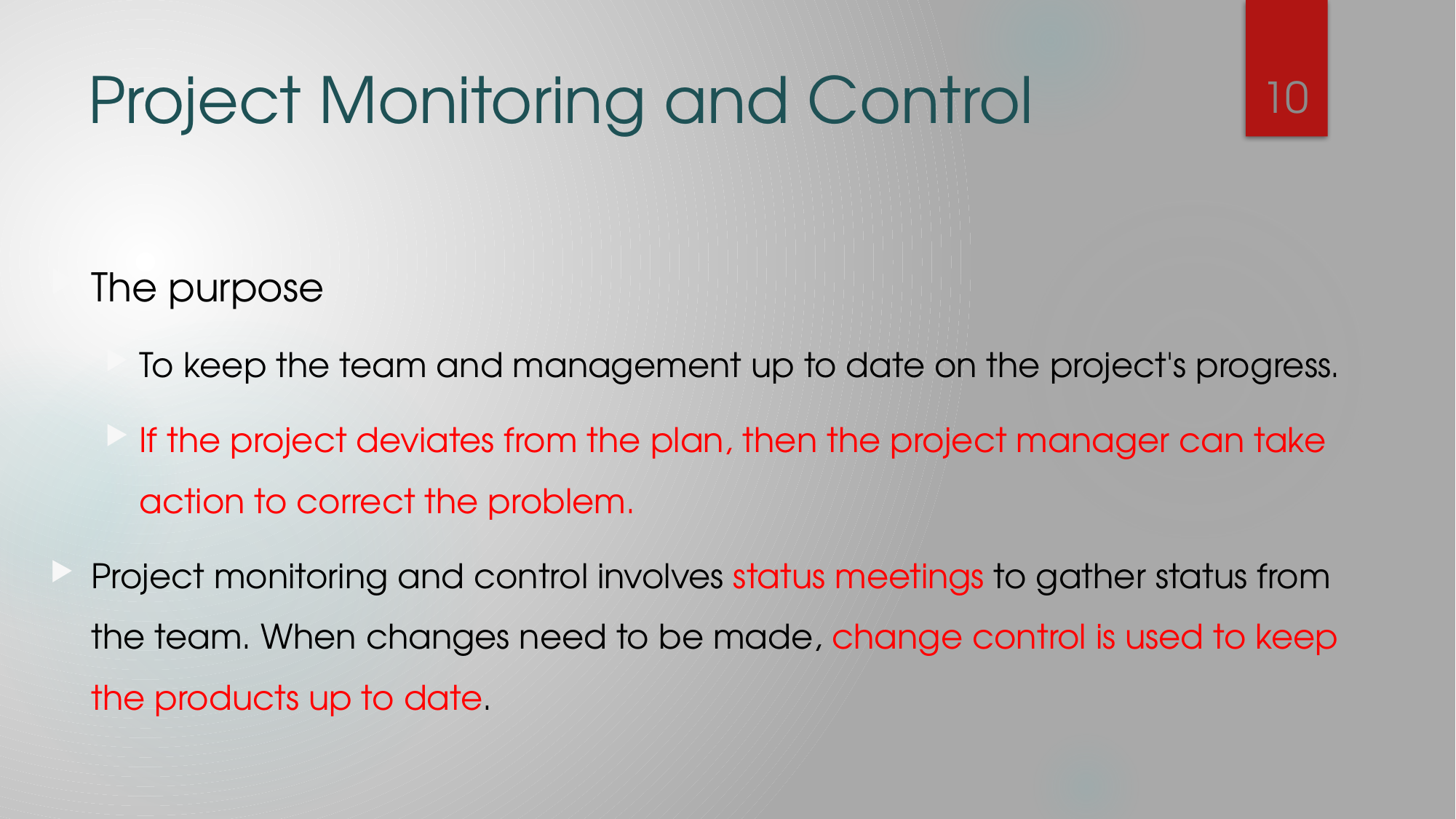

10
# Project Monitoring and Control
The purpose
To keep the team and management up to date on the project's progress.
If the project deviates from the plan, then the project manager can take action to correct the problem.
Project monitoring and control involves status meetings to gather status from the team. When changes need to be made, change control is used to keep the products up to date.